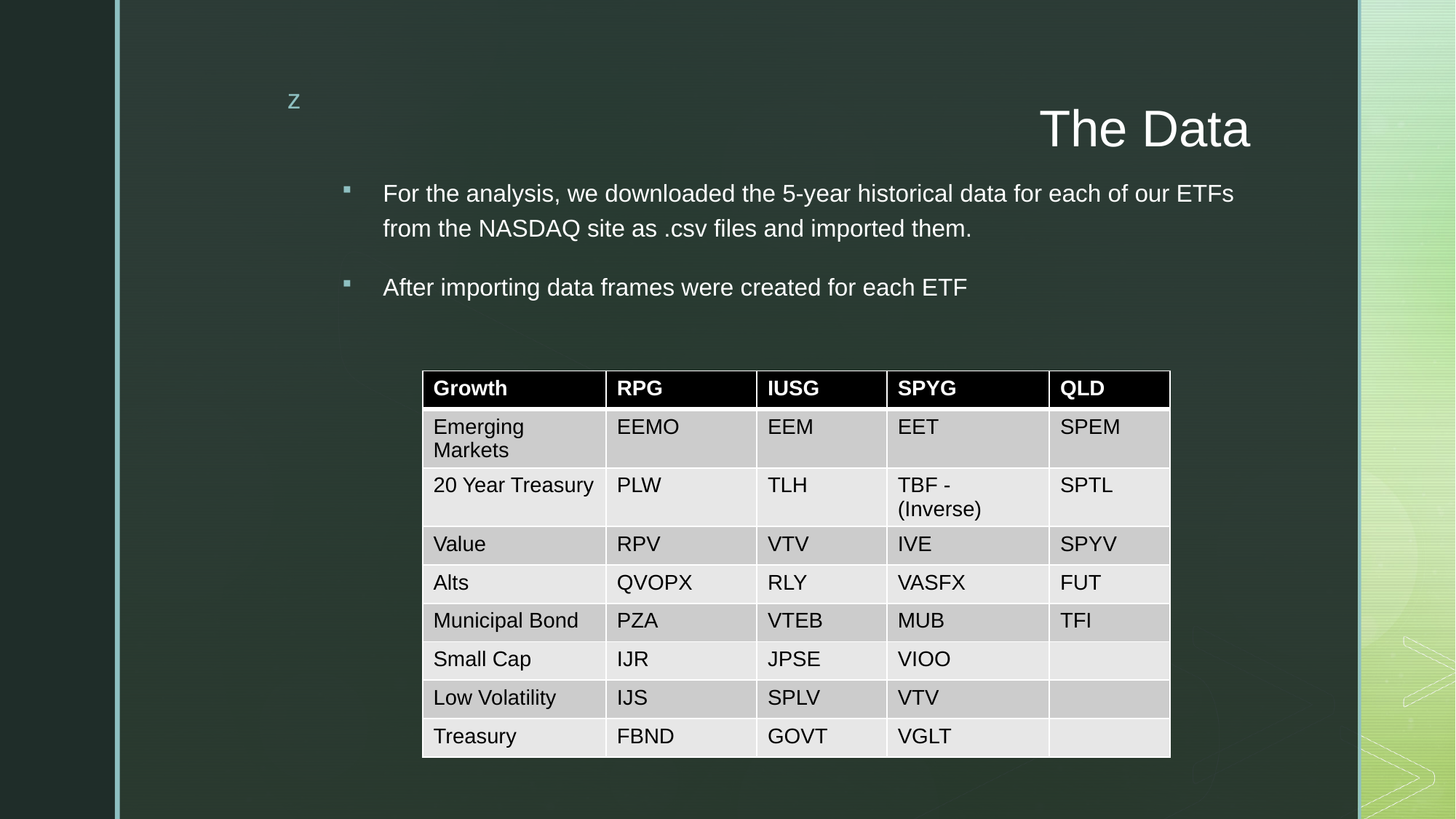

For the analysis, we downloaded the 5-year historical data for each of our ETFs from the NASDAQ site as .csv files and imported them.
After importing data frames were created for each ETF

# The Data
| Growth | RPG | IUSG | SPYG | QLD |
| --- | --- | --- | --- | --- |
| Emerging Markets | EEMO | EEM | EET | SPEM |
| 20 Year Treasury | PLW | TLH | TBF - (Inverse) | SPTL |
| Value | RPV | VTV | IVE | SPYV |
| Alts | QVOPX | RLY | VASFX | FUT |
| Municipal Bond | PZA | VTEB | MUB | TFI |
| Small Cap | IJR | JPSE | VIOO |  |
| Low Volatility | IJS | SPLV | VTV |  |
| Treasury | FBND | GOVT | VGLT |  |